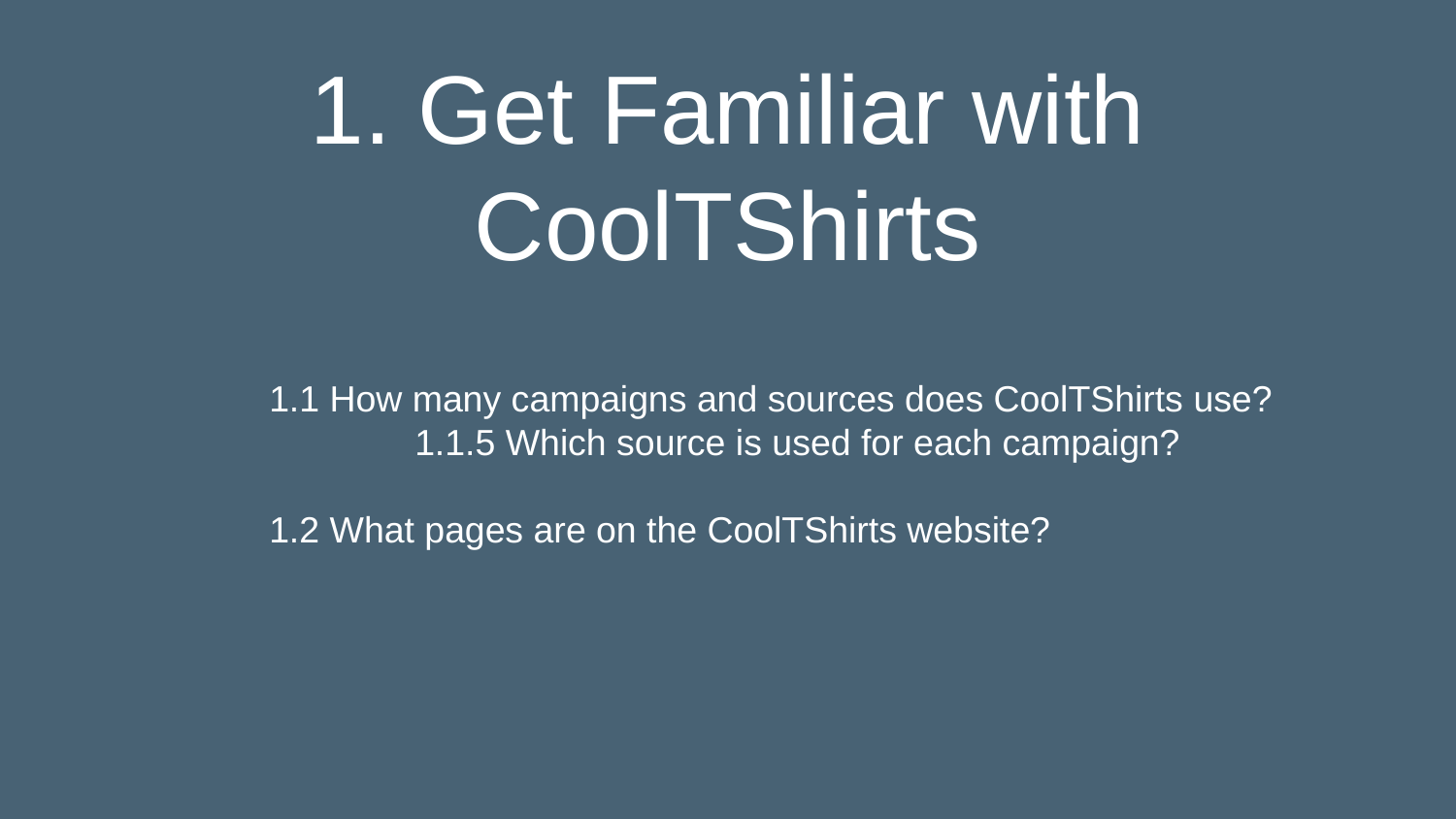

1. Get Familiar with CoolTShirts
1.1 How many campaigns and sources does CoolTShirts use?
	1.1.5 Which source is used for each campaign?

1.2 What pages are on the CoolTShirts website?